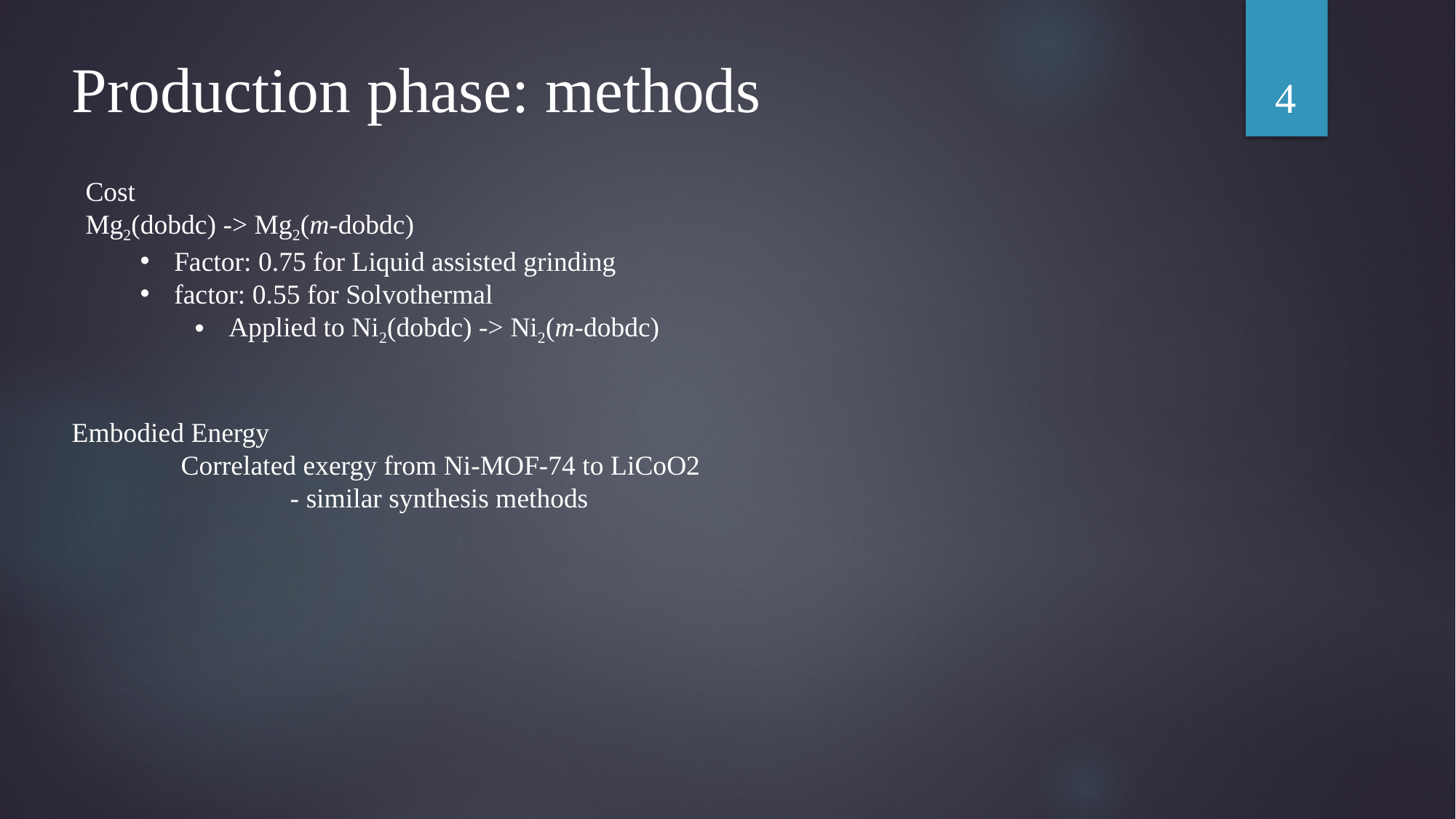

4
Production phase: methods

Cost
Mg2(dobdc) -> Mg2(m-dobdc)
Factor: 0.75 for Liquid assisted grinding
factor: 0.55 for Solvothermal
Applied to Ni2(dobdc) -> Ni2(m-dobdc)
Embodied Energy
	Correlated exergy from Ni-MOF-74 to LiCoO2
		- similar synthesis methods